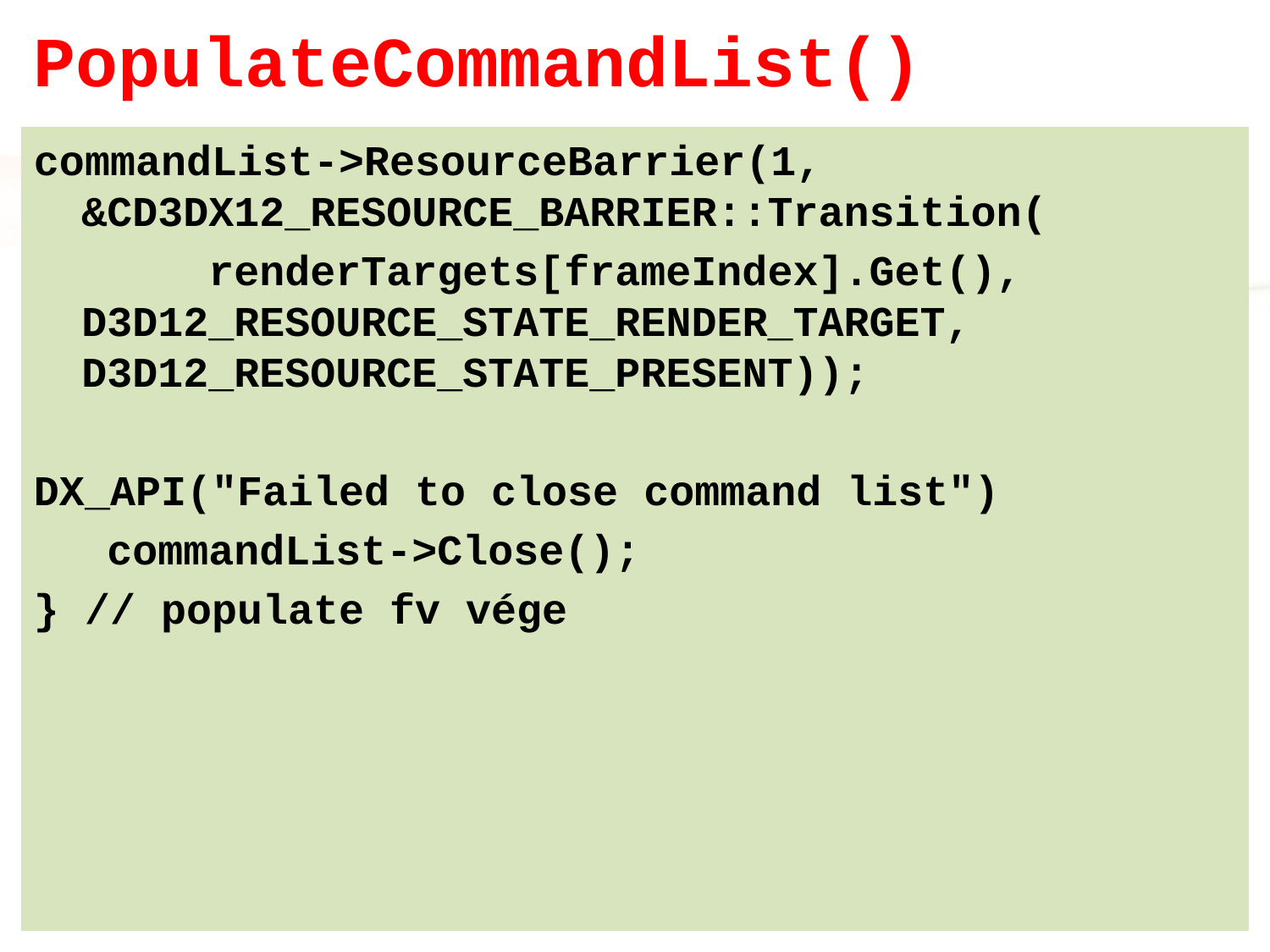

# PopulateCommandList()
commandList->ResourceBarrier(1, &CD3DX12_RESOURCE_BARRIER::Transition(
		renderTargets[frameIndex].Get(), 	D3D12_RESOURCE_STATE_RENDER_TARGET, 	D3D12_RESOURCE_STATE_PRESENT));

DX_API("Failed to close command list")
	 commandList->Close();
} // populate fv vége